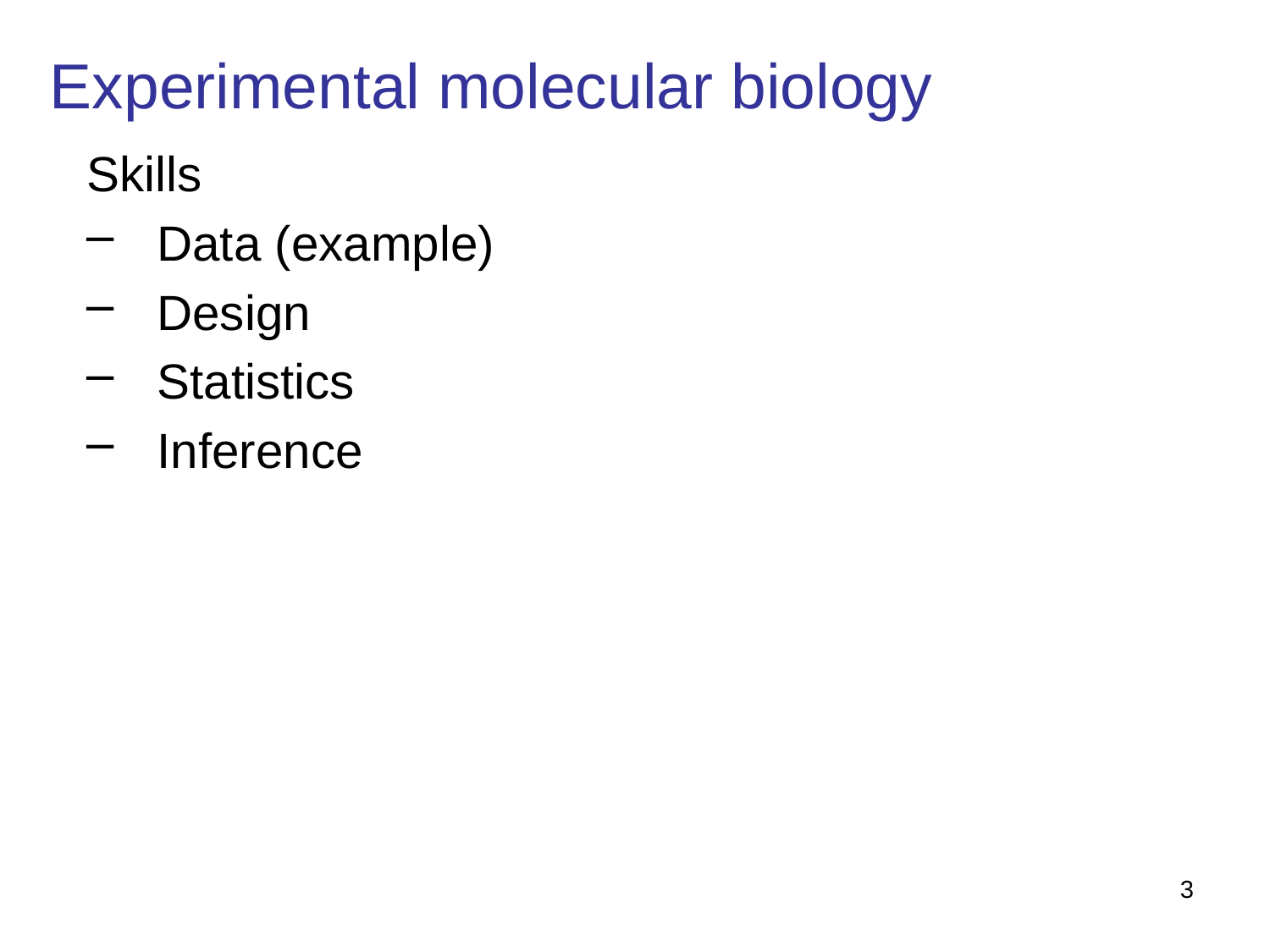

# Experimental molecular biology
Skills
Data (example)
Design
Statistics
Inference
3